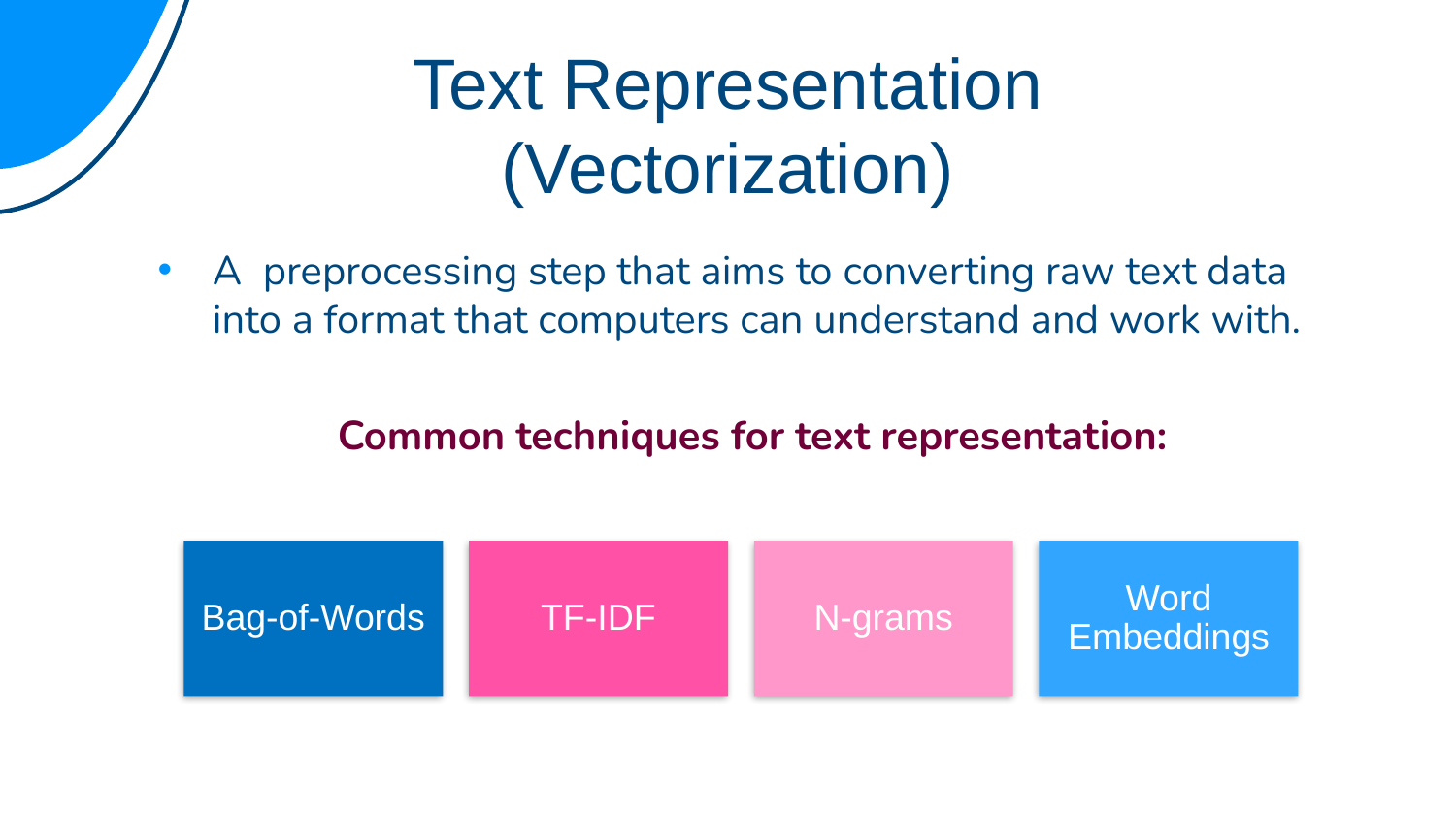

# Text Representation (Vectorization)
A  preprocessing step that aims to converting raw text data into a format that computers can understand and work with.

Common techniques for text representation:

Bag-of-Words
TF-IDF
N-grams
Word Embeddings